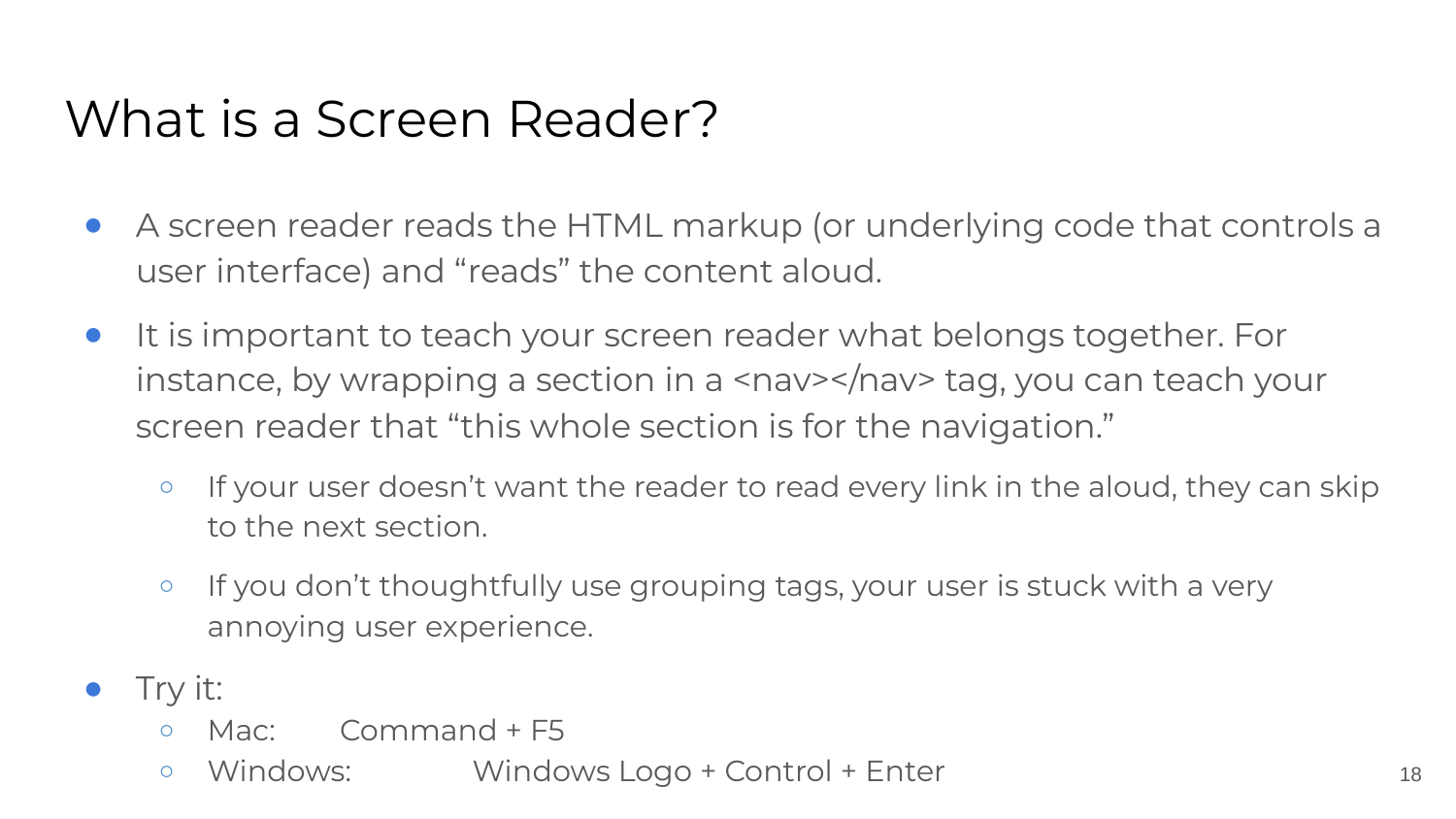

# What is a Screen Reader?
A screen reader reads the HTML markup (or underlying code that controls a user interface) and “reads” the content aloud.
It is important to teach your screen reader what belongs together. For instance, by wrapping a section in a <nav></nav> tag, you can teach your screen reader that “this whole section is for the navigation.”
If your user doesn’t want the reader to read every link in the aloud, they can skip to the next section.
If you don’t thoughtfully use grouping tags, your user is stuck with a very annoying user experience.
Try it:
Mac: 		Command + F5
Windows:	Windows Logo + Control + Enter
18